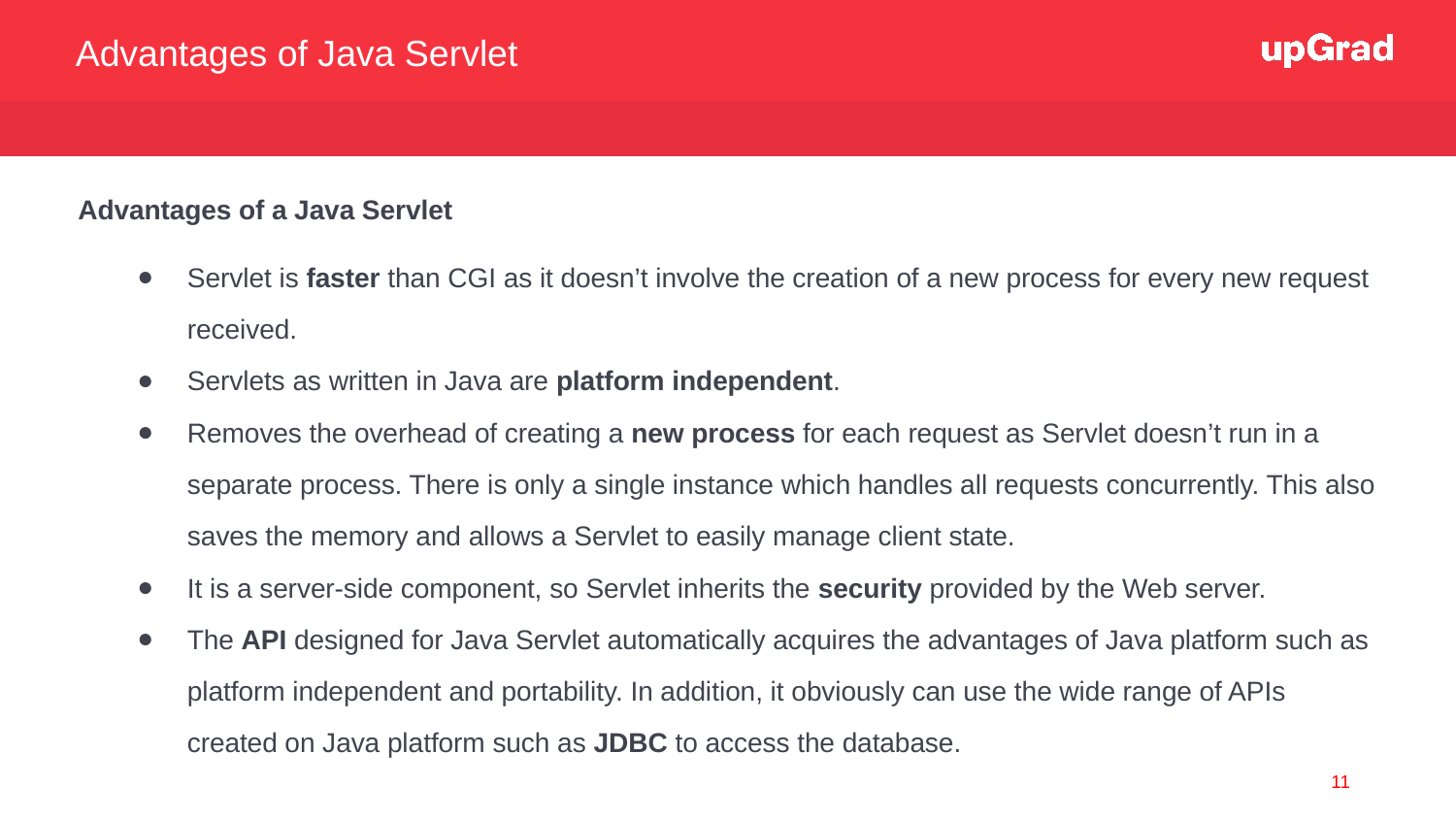

Advantages of Java Servlet

Advantages of a Java Servlet
Servlet is faster than CGI as it doesn’t involve the creation of a new process for every new request received.
Servlets as written in Java are platform independent.
Removes the overhead of creating a new process for each request as Servlet doesn’t run in a separate process. There is only a single instance which handles all requests concurrently. This also saves the memory and allows a Servlet to easily manage client state.
It is a server-side component, so Servlet inherits the security provided by the Web server.
The API designed for Java Servlet automatically acquires the advantages of Java platform such as platform independent and portability. In addition, it obviously can use the wide range of APIs created on Java platform such as JDBC to access the database.
11